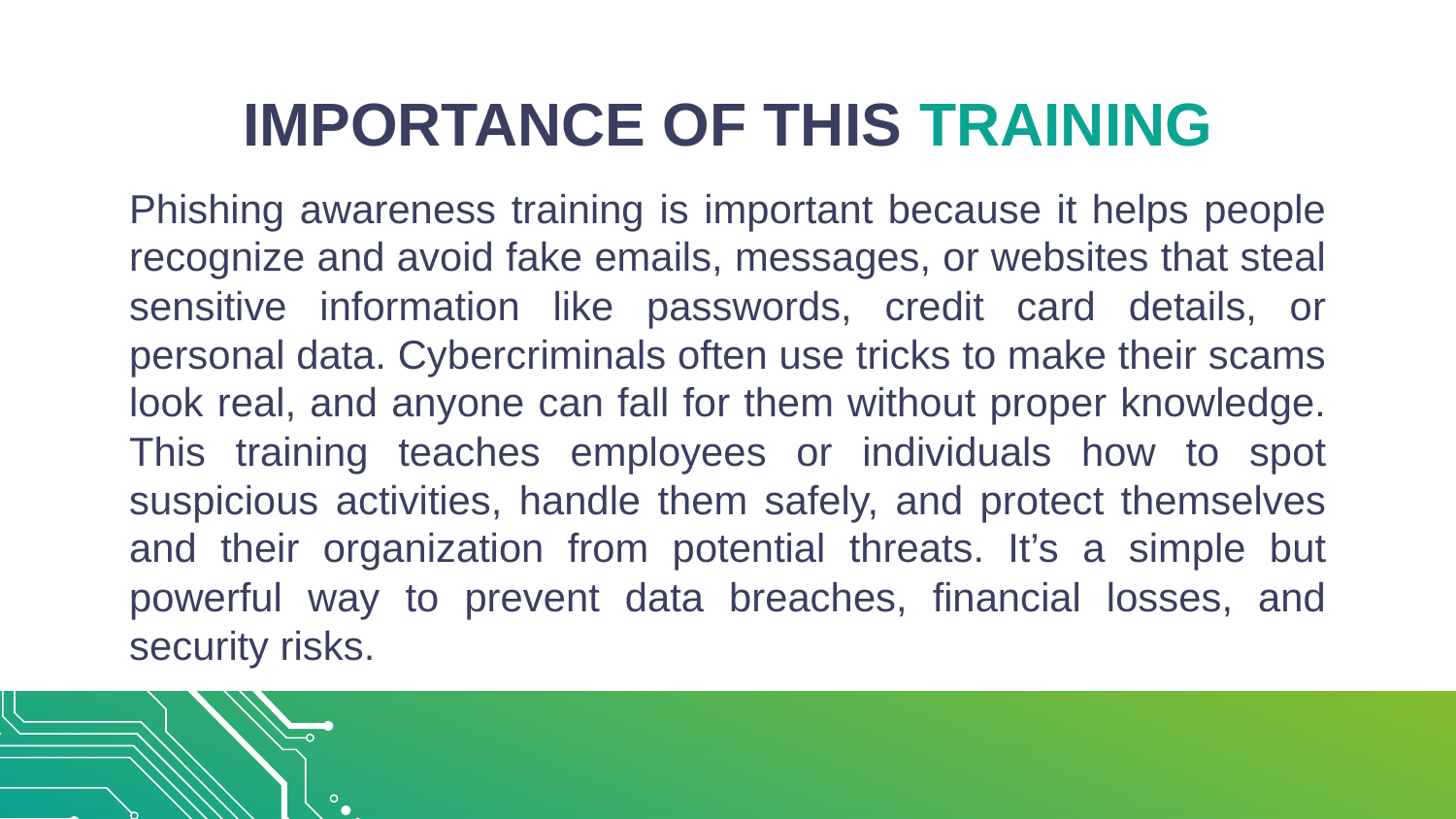

# IMPORTANCE OF THIS TRAINING
Phishing awareness training is important because it helps people recognize and avoid fake emails, messages, or websites that steal sensitive information like passwords, credit card details, or personal data. Cybercriminals often use tricks to make their scams look real, and anyone can fall for them without proper knowledge. This training teaches employees or individuals how to spot suspicious activities, handle them safely, and protect themselves and their organization from potential threats. It’s a simple but powerful way to prevent data breaches, financial losses, and security risks.